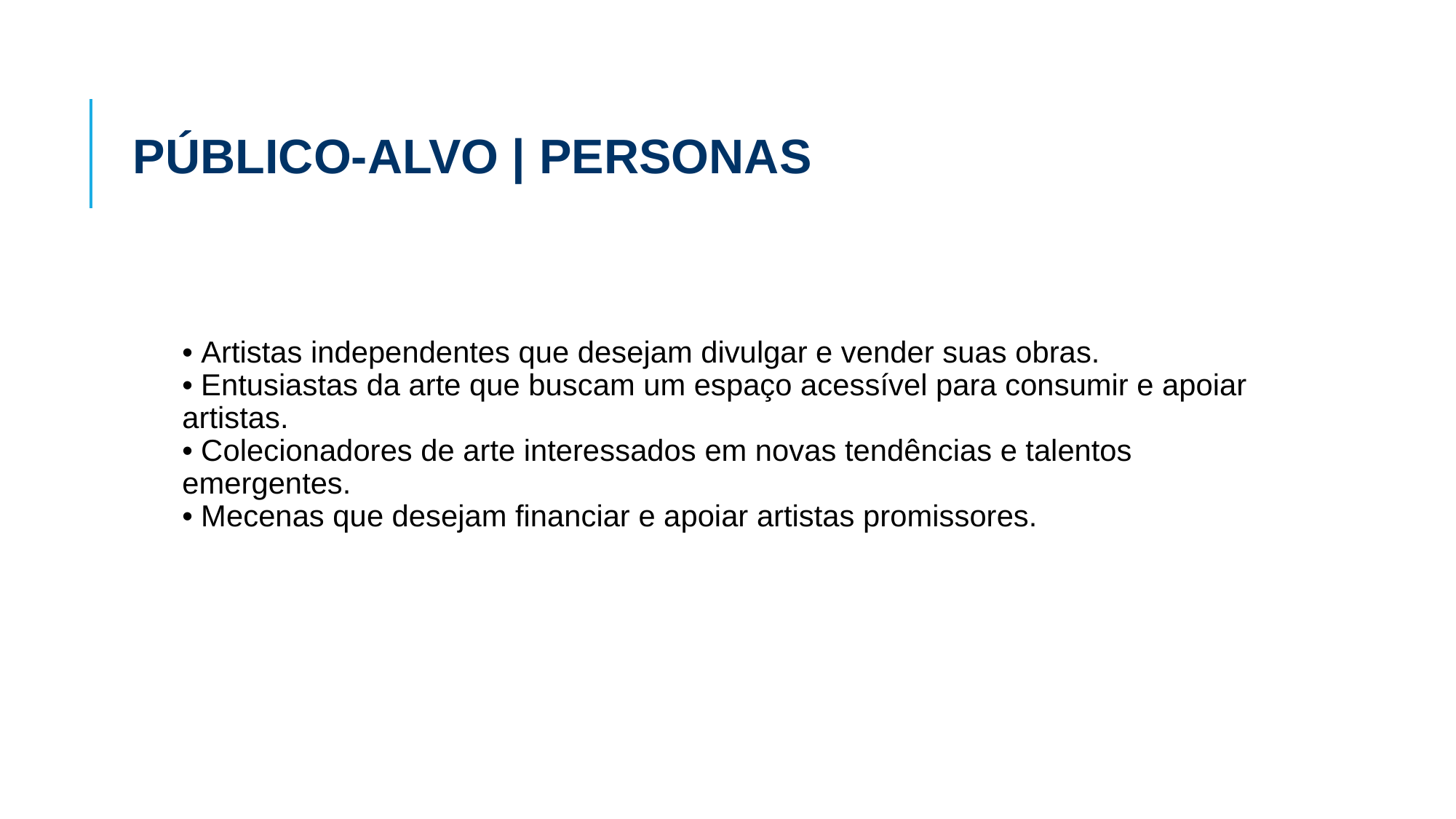

# PÚBLICO-ALVO | PERSONAS

• Artistas independentes que desejam divulgar e vender suas obras.
• Entusiastas da arte que buscam um espaço acessível para consumir e apoiar artistas.
• Colecionadores de arte interessados em novas tendências e talentos emergentes.
• Mecenas que desejam financiar e apoiar artistas promissores.